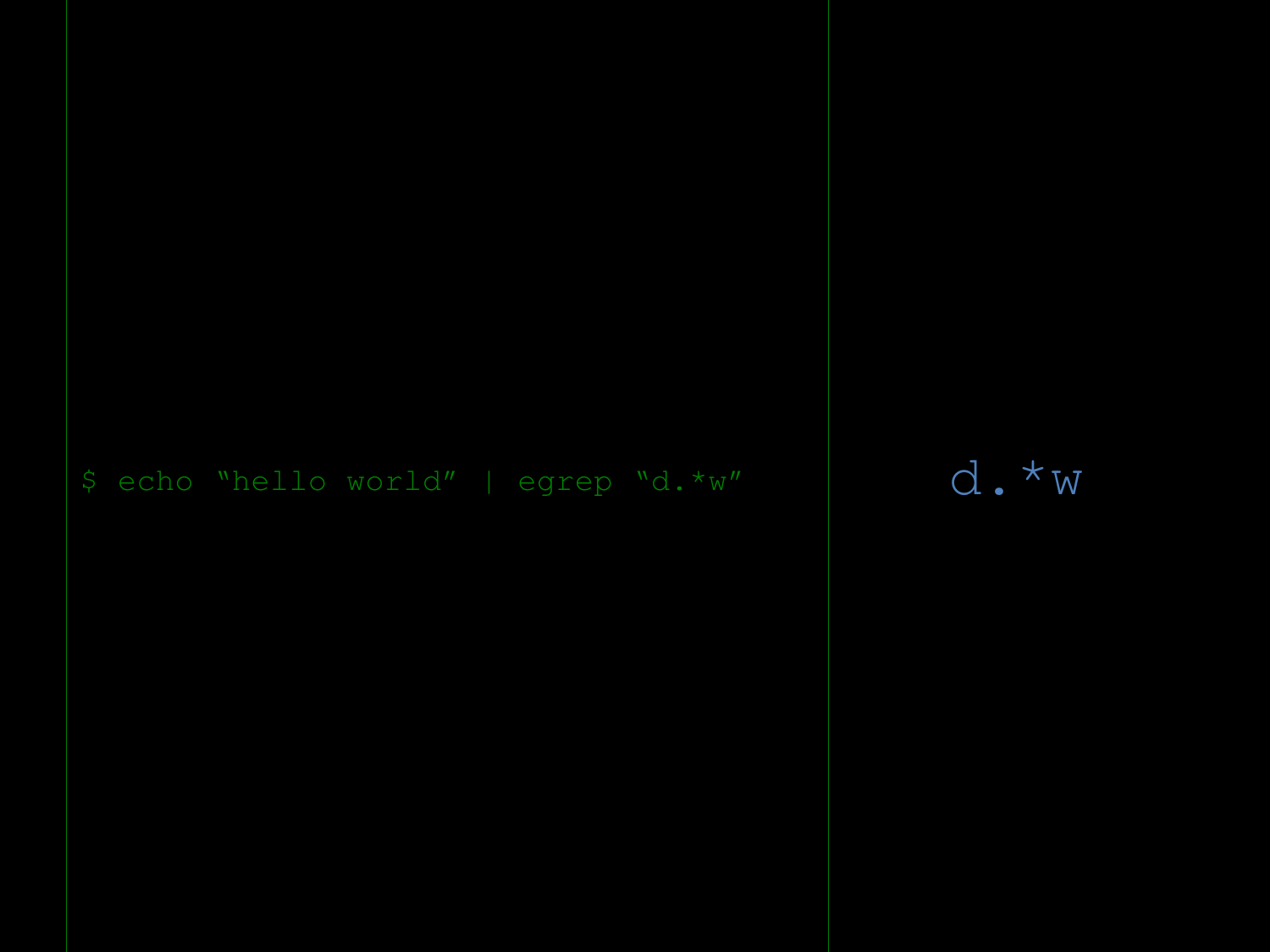

$ echo “hello world” | egrep “d.*w”
d.*w